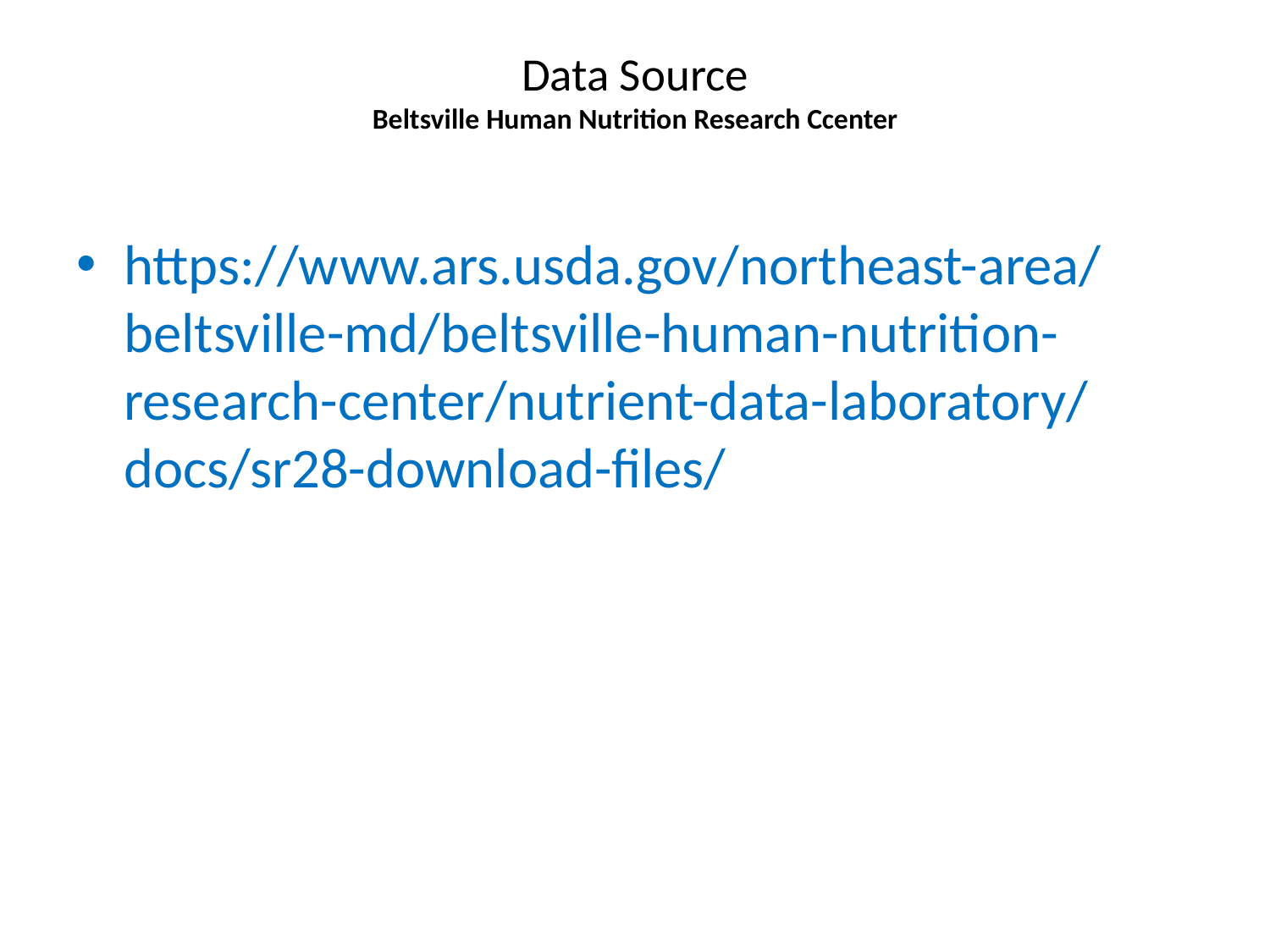

# Data Source Beltsville Human Nutrition Research Ccenter
https://www.ars.usda.gov/northeast-area/beltsville-md/beltsville-human-nutrition-research-center/nutrient-data-laboratory/docs/sr28-download-files/